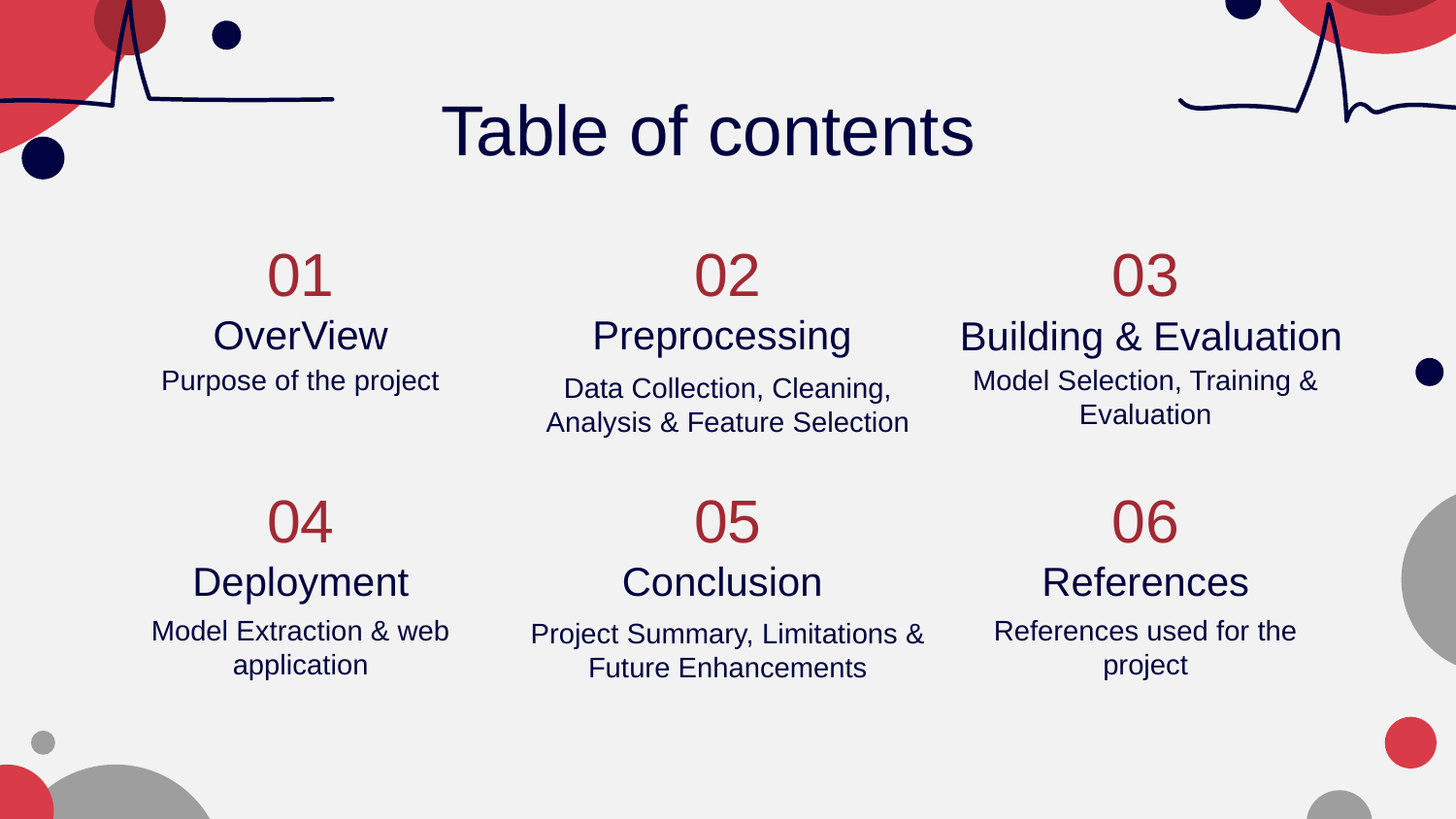

Table of contents
01
02
03
# OverView
Preprocessing
 Building & Evaluation
Purpose of the project
Model Selection, Training & Evaluation
Data Collection, Cleaning, Analysis & Feature Selection
04
05
06
Deployment
Conclusion
References
Model Extraction & web application
References used for the project
Project Summary, Limitations & Future Enhancements